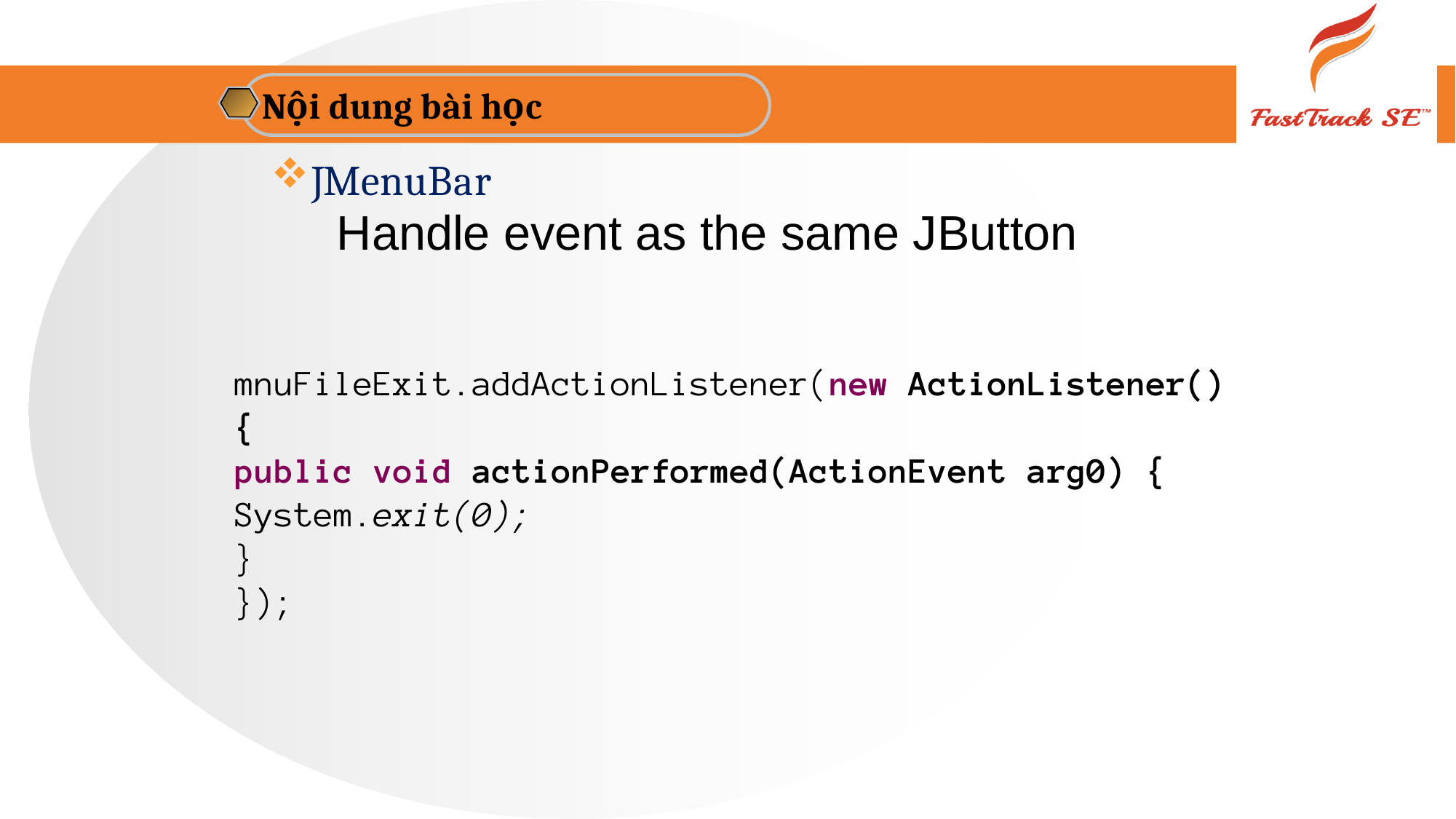

Nội dung bài học

JMenuBar
Handle event as the same JButton
mnuFileExit.addActionListener(new ActionListener() {
public void actionPerformed(ActionEvent arg0) {
System.exit(0);
}
});